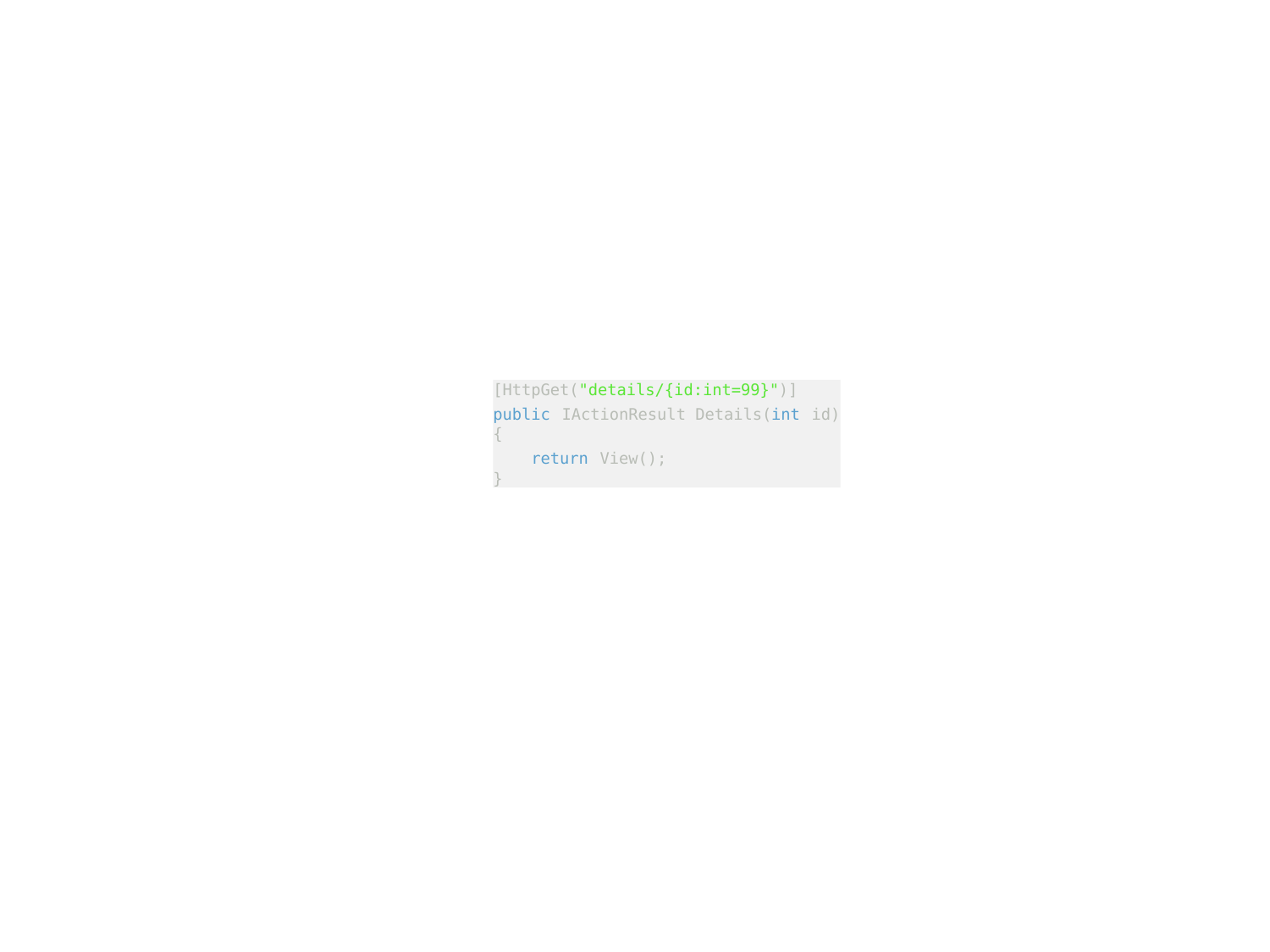

[HttpGet("details/{id:int=99}")]
public IActionResult Details(int id)
{
    return View();
}